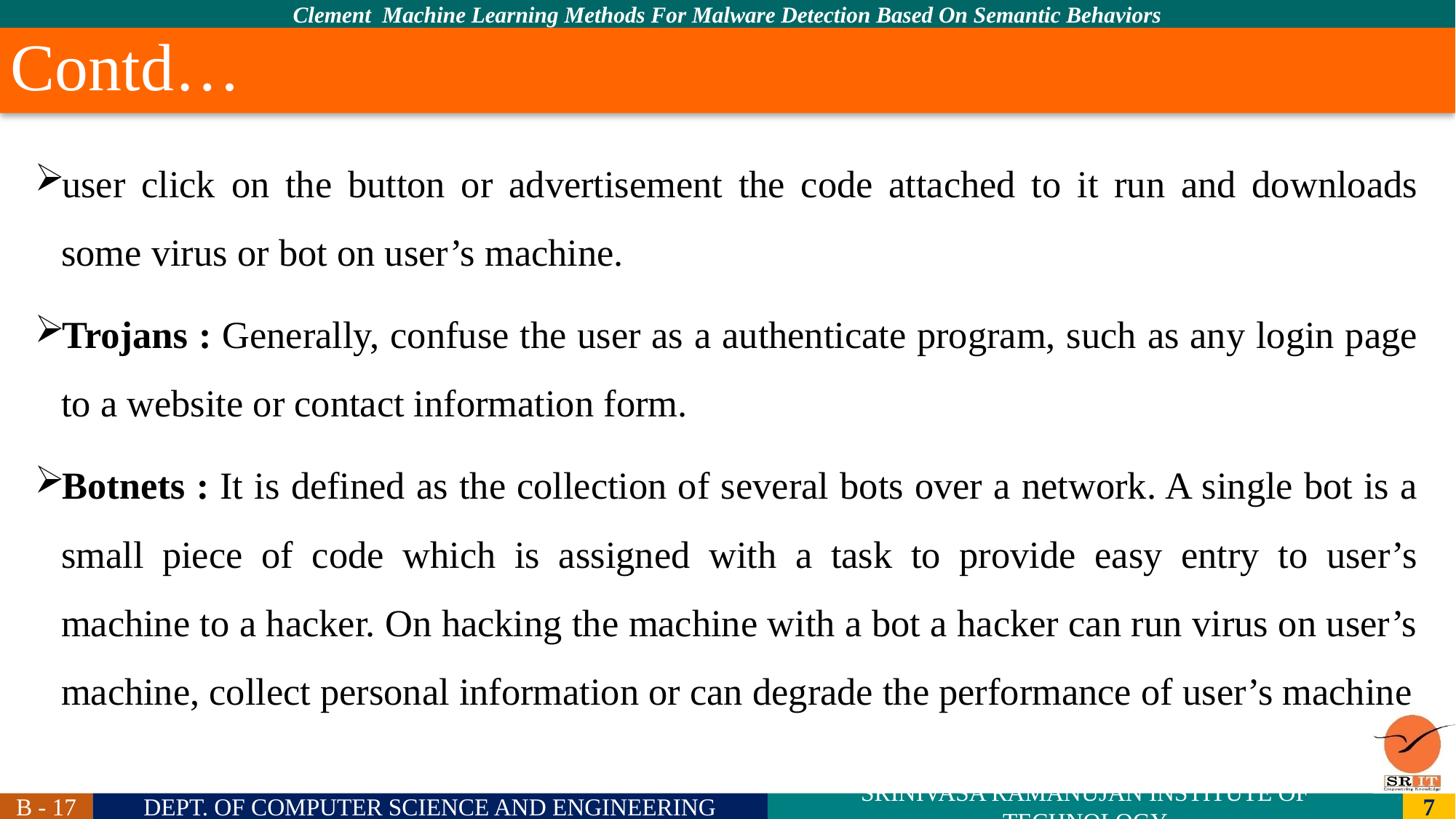

# Contd…
user click on the button or advertisement the code attached to it run and downloads some virus or bot on user’s machine.
Trojans : Generally, confuse the user as a authenticate program, such as any login page to a website or contact information form.
Botnets : It is defined as the collection of several bots over a network. A single bot is a small piece of code which is assigned with a task to provide easy entry to user’s machine to a hacker. On hacking the machine with a bot a hacker can run virus on user’s machine, collect personal information or can degrade the performance of user’s machine